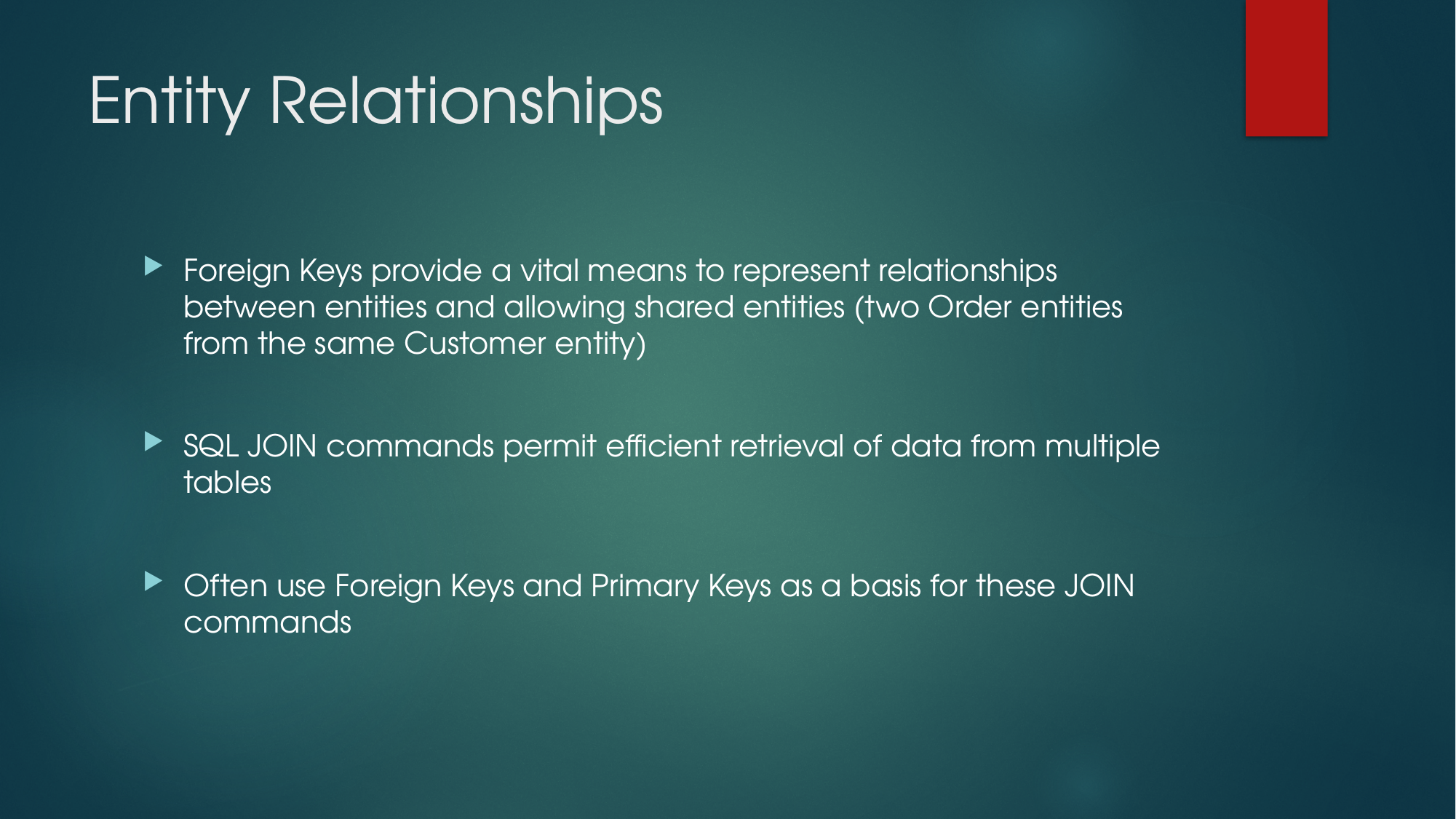

# Entity Relationships
Foreign Keys provide a vital means to represent relationships between entities and allowing shared entities (two Order entities from the same Customer entity)

SQL JOIN commands permit efficient retrieval of data from multiple tables

Often use Foreign Keys and Primary Keys as a basis for these JOIN commands